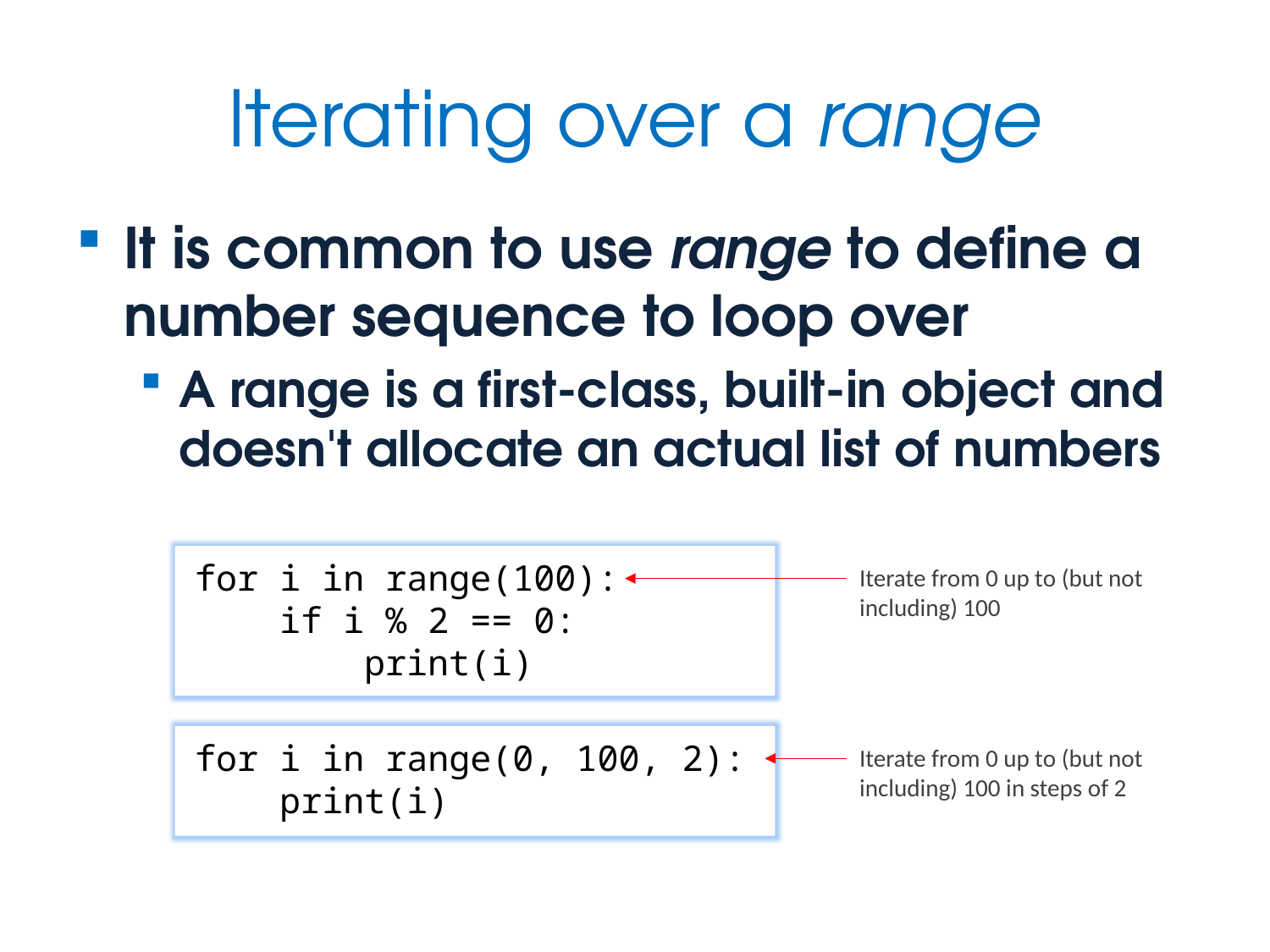

# Iterating over a range
It is common to use range to define a number sequence to loop over
A range is a first-class, built-in object and doesn't allocate an actual list of numbers
for i in range(100):
    if i % 2 == 0:
        print(i)
Iterate from 0 up to (but not including) 100
for i in range(0, 100, 2):
    print(i)
Iterate from 0 up to (but not including) 100 in steps of 2